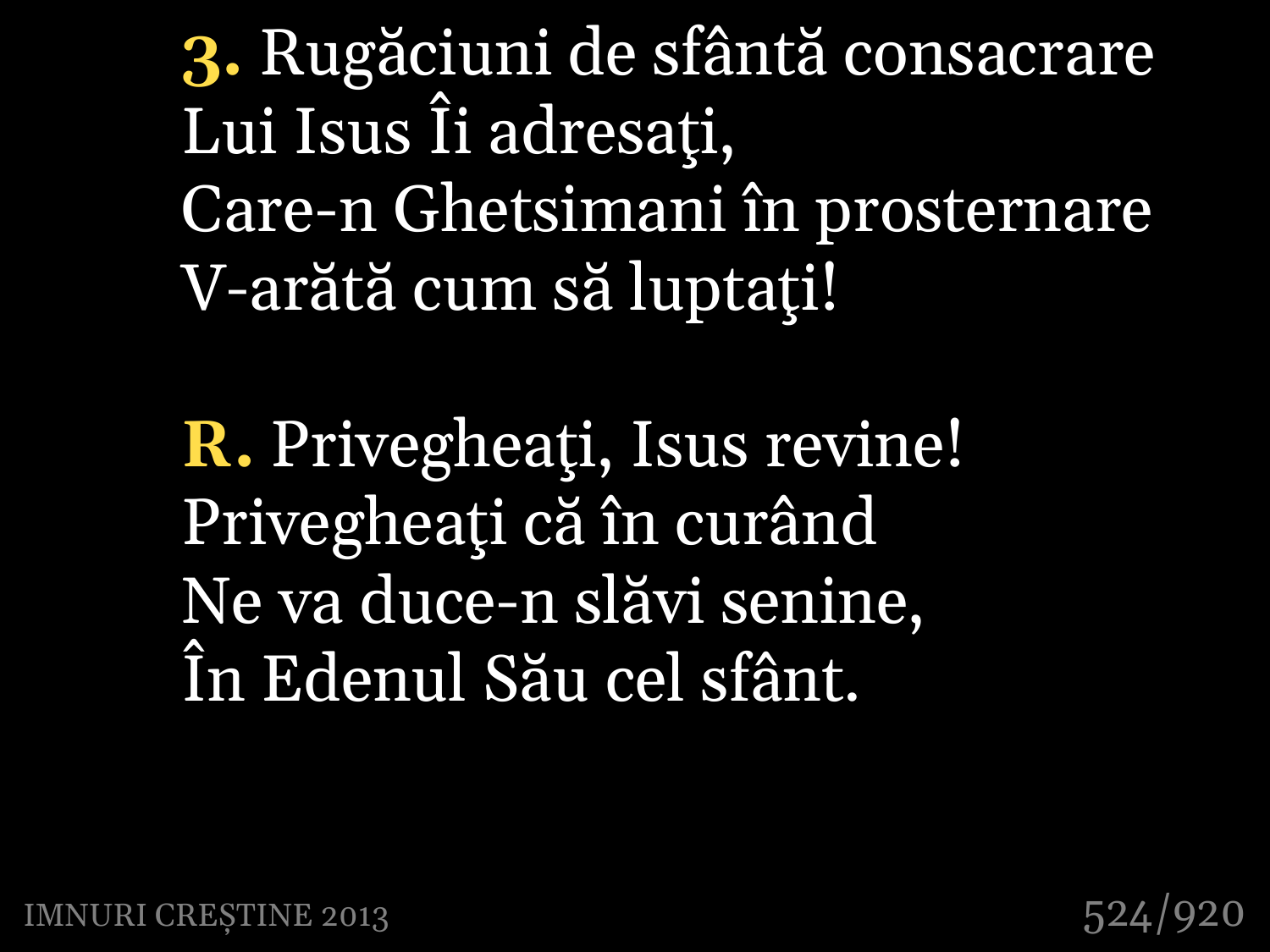

3. Rugăciuni de sfântă consacrare
Lui Isus Îi adresaţi,
Care-n Ghetsimani în prosternare
V-arătă cum să luptaţi!

R. Privegheaţi, Isus revine!
Privegheaţi că în curând
Ne va duce-n slăvi senine,
În Edenul Său cel sfânt.
524/920
IMNURI CREȘTINE 2013